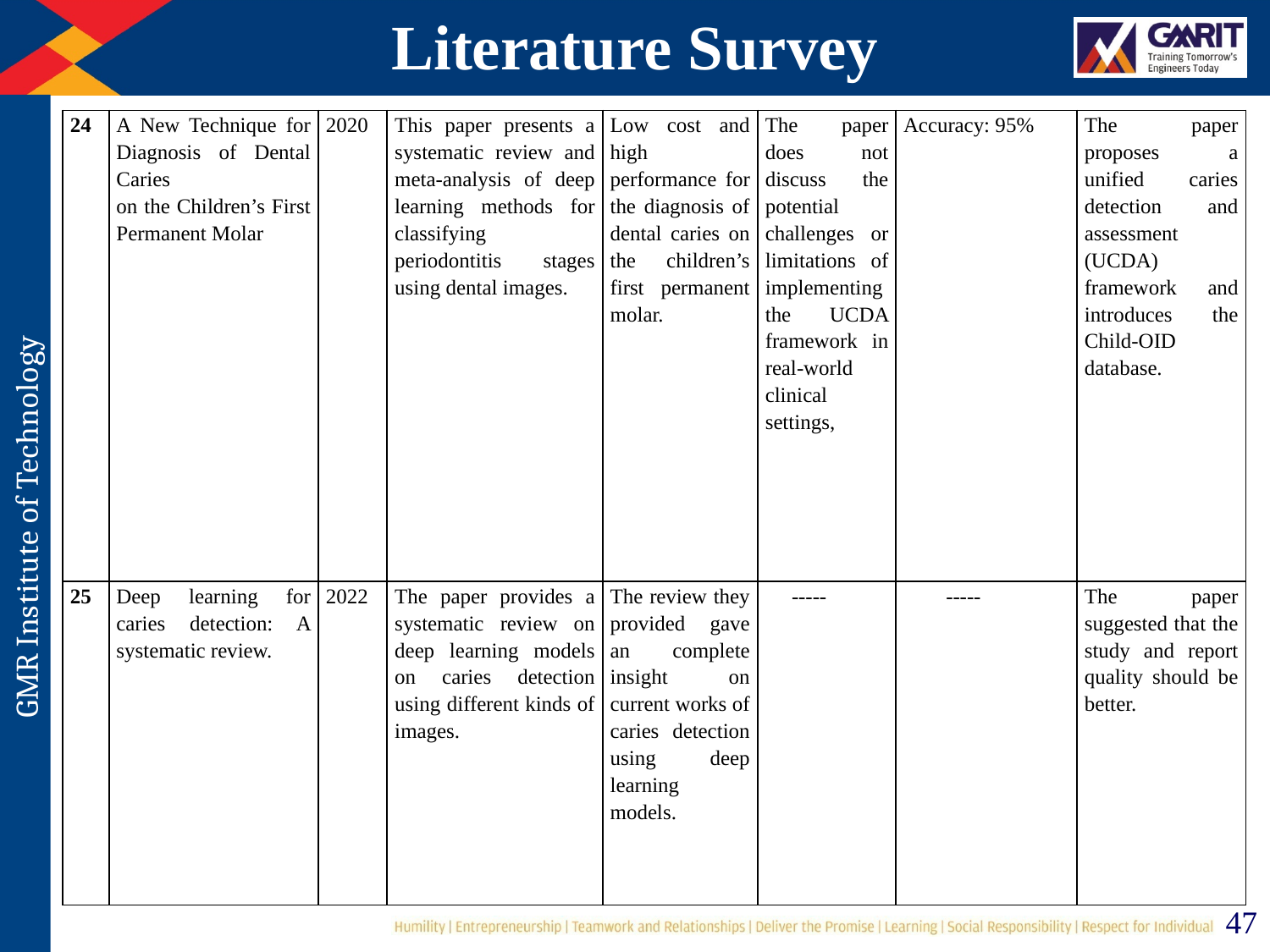

# Literature Survey
| 24 | A New Technique for Diagnosis of Dental Caries on the Children’s First Permanent Molar | 2020 | This paper presents a systematic review and meta-analysis of deep learning methods for classifying periodontitis stages using dental images. | Low cost and high performance for the diagnosis of dental caries on the children’s first permanent molar. | The paper does not discuss the potential challenges or limitations of implementing the UCDA framework in real-world clinical settings, | Accuracy: 95% | The paper proposes a unified caries detection and assessment (UCDA) framework and introduces the Child-OID database. |
| --- | --- | --- | --- | --- | --- | --- | --- |
| 25 | Deep learning for caries detection: A systematic review. | 2022 | The paper provides a systematic review on deep learning models on caries detection using different kinds of images. | The review they provided gave an complete insight on current works of caries detection using deep learning models. | ----- | ----- | The paper suggested that the study and report quality should be better. |
47